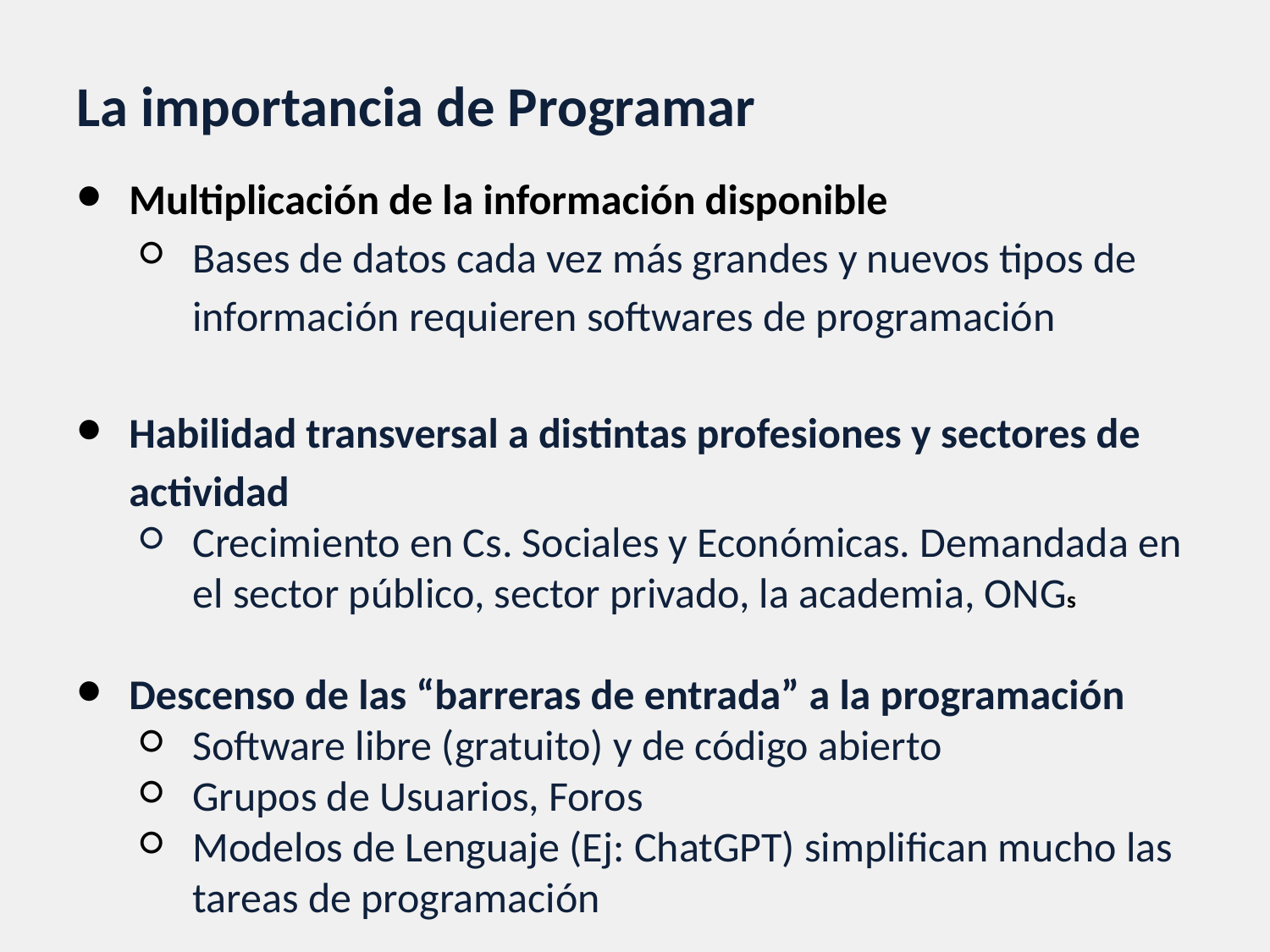

La importancia de Programar
Multiplicación de la información disponible
Bases de datos cada vez más grandes y nuevos tipos de información requieren softwares de programación

Habilidad transversal a distintas profesiones y sectores de actividad
Crecimiento en Cs. Sociales y Económicas. Demandada en el sector público, sector privado, la academia, ONGs

Descenso de las “barreras de entrada” a la programación
Software libre (gratuito) y de código abierto
Grupos de Usuarios, Foros
Modelos de Lenguaje (Ej: ChatGPT) simplifican mucho las tareas de programación